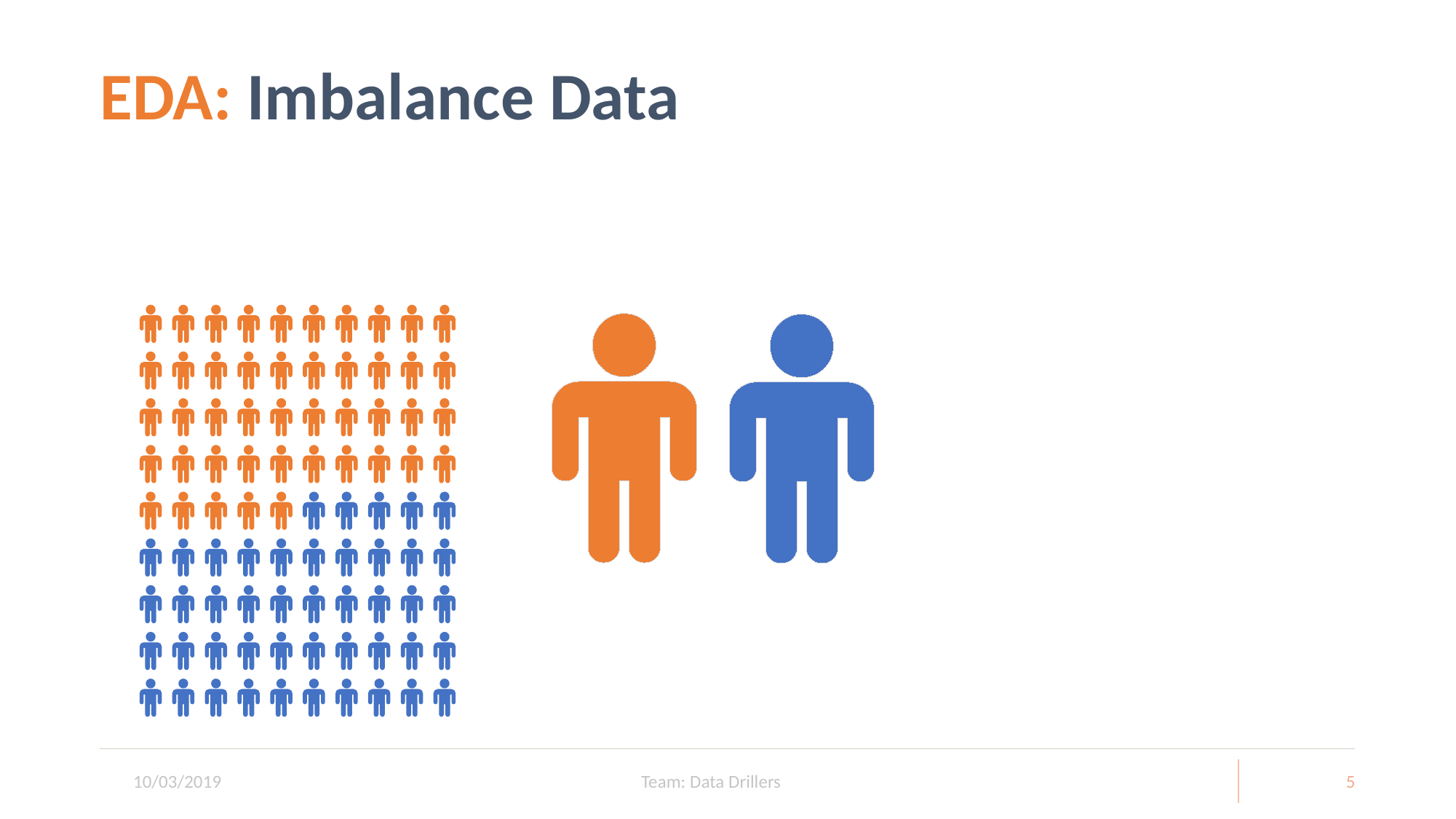

# EDA: Imbalance Data

10/03/2019
Team: Data Drillers
5